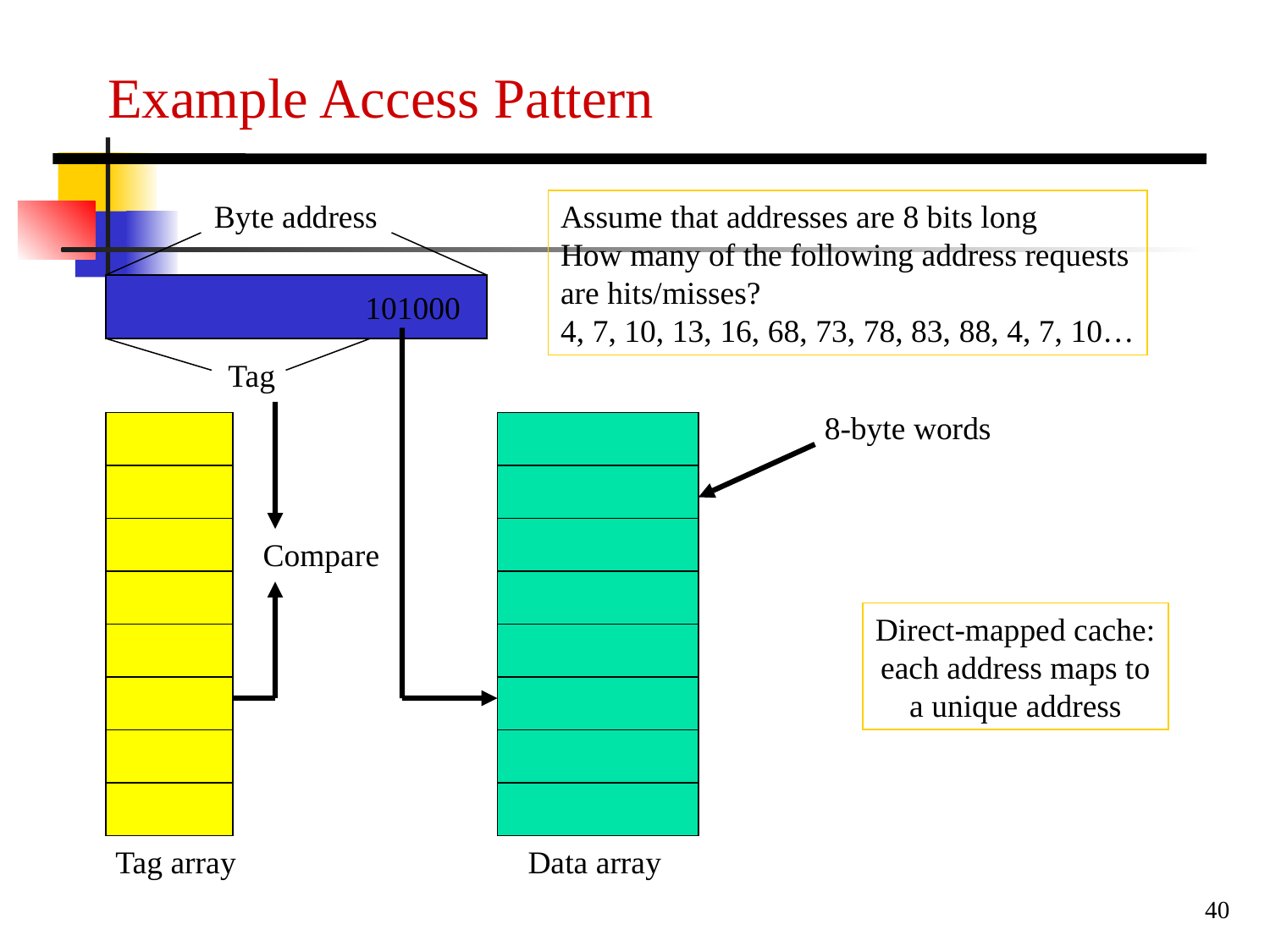

Example Access Pattern

Byte address
Assume that addresses are 8 bits long
How many of the following address requests
are hits/misses?
4, 7, 10, 13, 16, 68, 73, 78, 83, 88, 4, 7, 10…

                             101000

Tag

8-byte words

Compare

Direct-mapped cache:
each address maps to
a unique address

Tag array
Data array
40